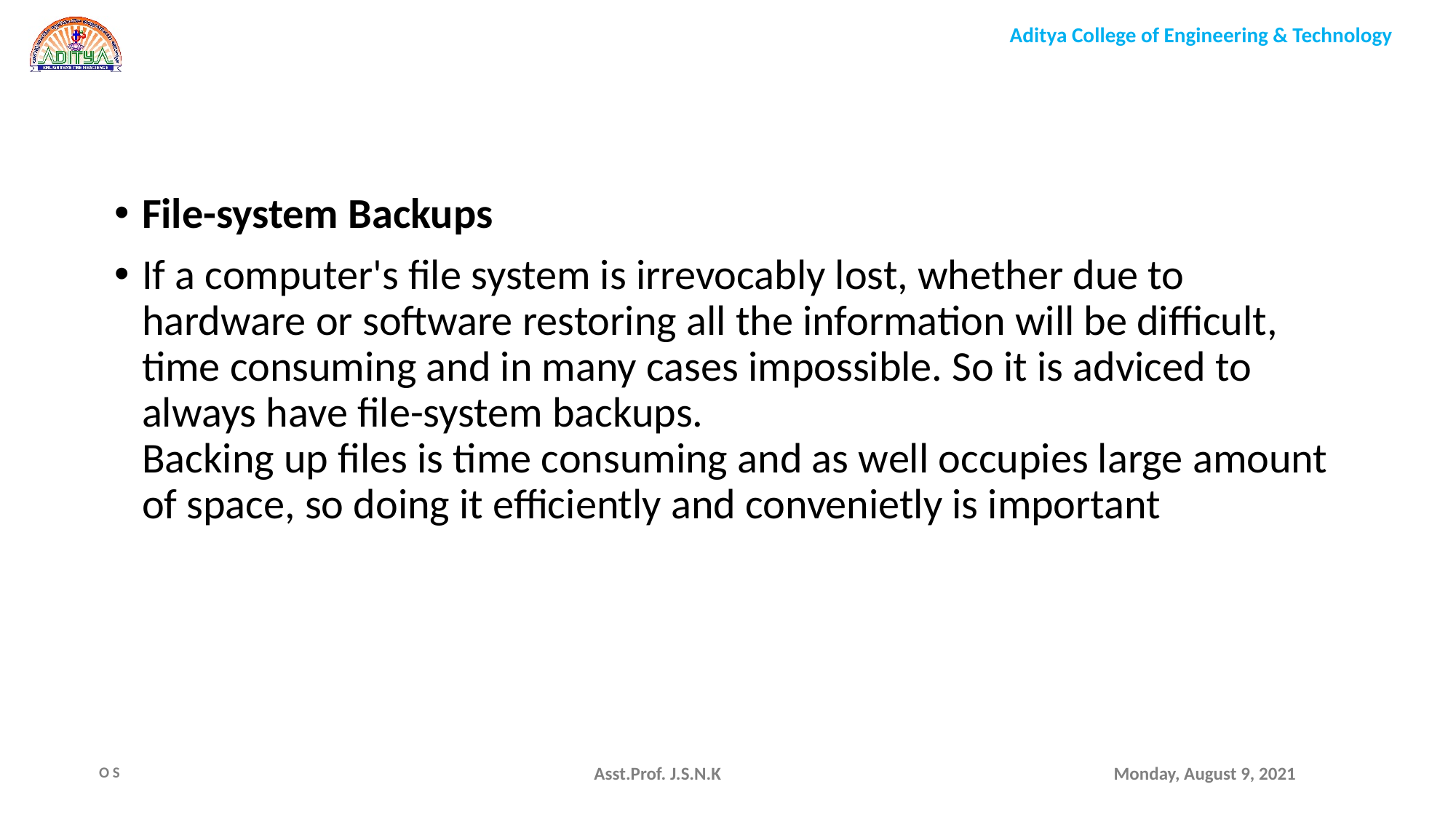

File-system Backups
If a computer's file system is irrevocably lost, whether due to hardware or software restoring all the information will be difficult, time consuming and in many cases impossible. So it is adviced to always have file-system backups.
Backing up files is time consuming and as well occupies large amount of space, so doing it efficiently and convenietly is important

Asst.Prof. J.S.N.K
Monday, August 9, 2021